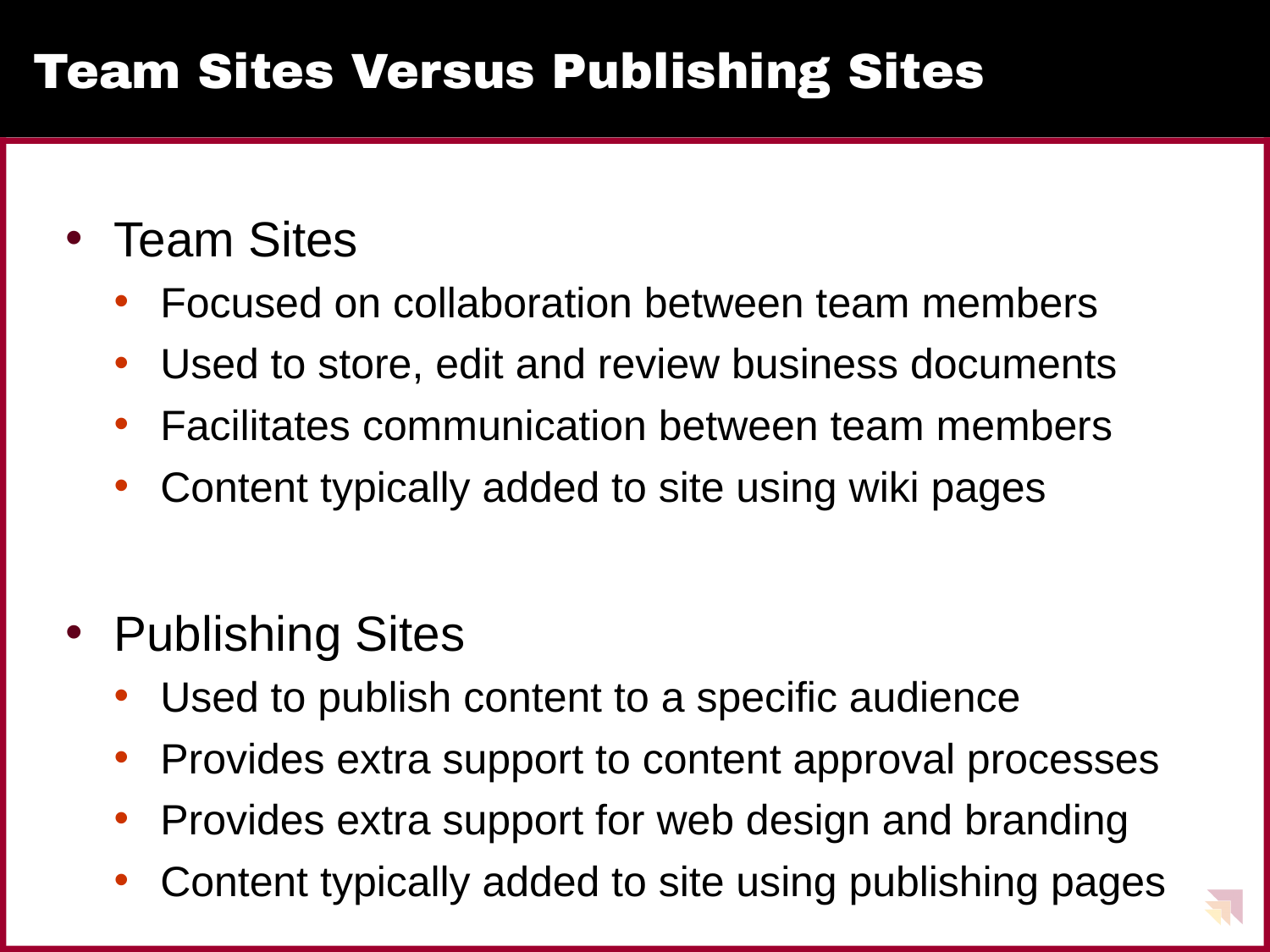

# Team Sites Versus Publishing Sites
Team Sites
Focused on collaboration between team members
Used to store, edit and review business documents
Facilitates communication between team members
Content typically added to site using wiki pages

Publishing Sites
Used to publish content to a specific audience
Provides extra support to content approval processes
Provides extra support for web design and branding
Content typically added to site using publishing pages